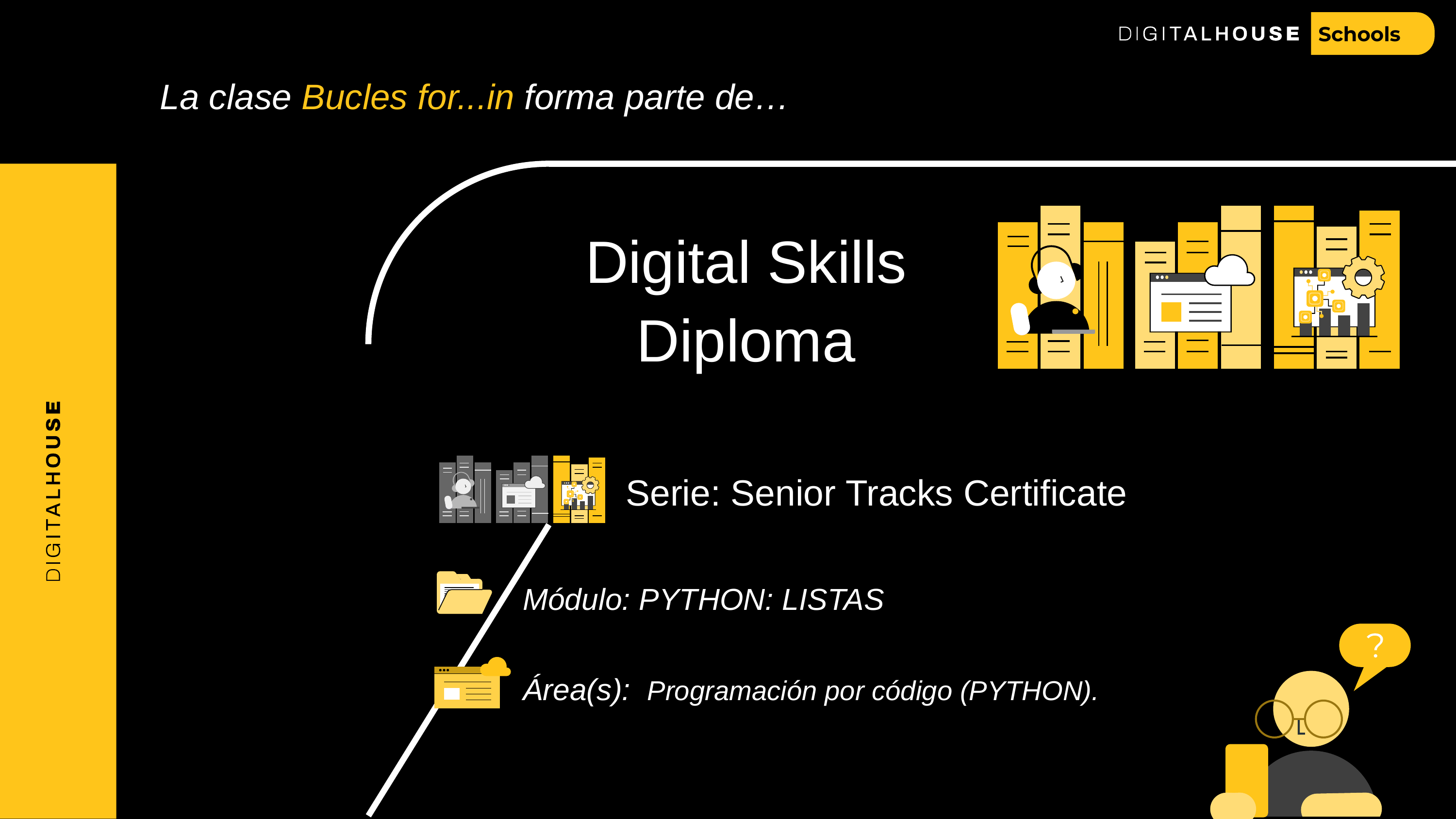

Schools

La clase Bucles for...in forma parte de…

# Digital Skills Diploma

Serie: Senior Tracks Certificate
Módulo: PYTHON: LISTAS

Área(s):  Programación por código (PYTHON).